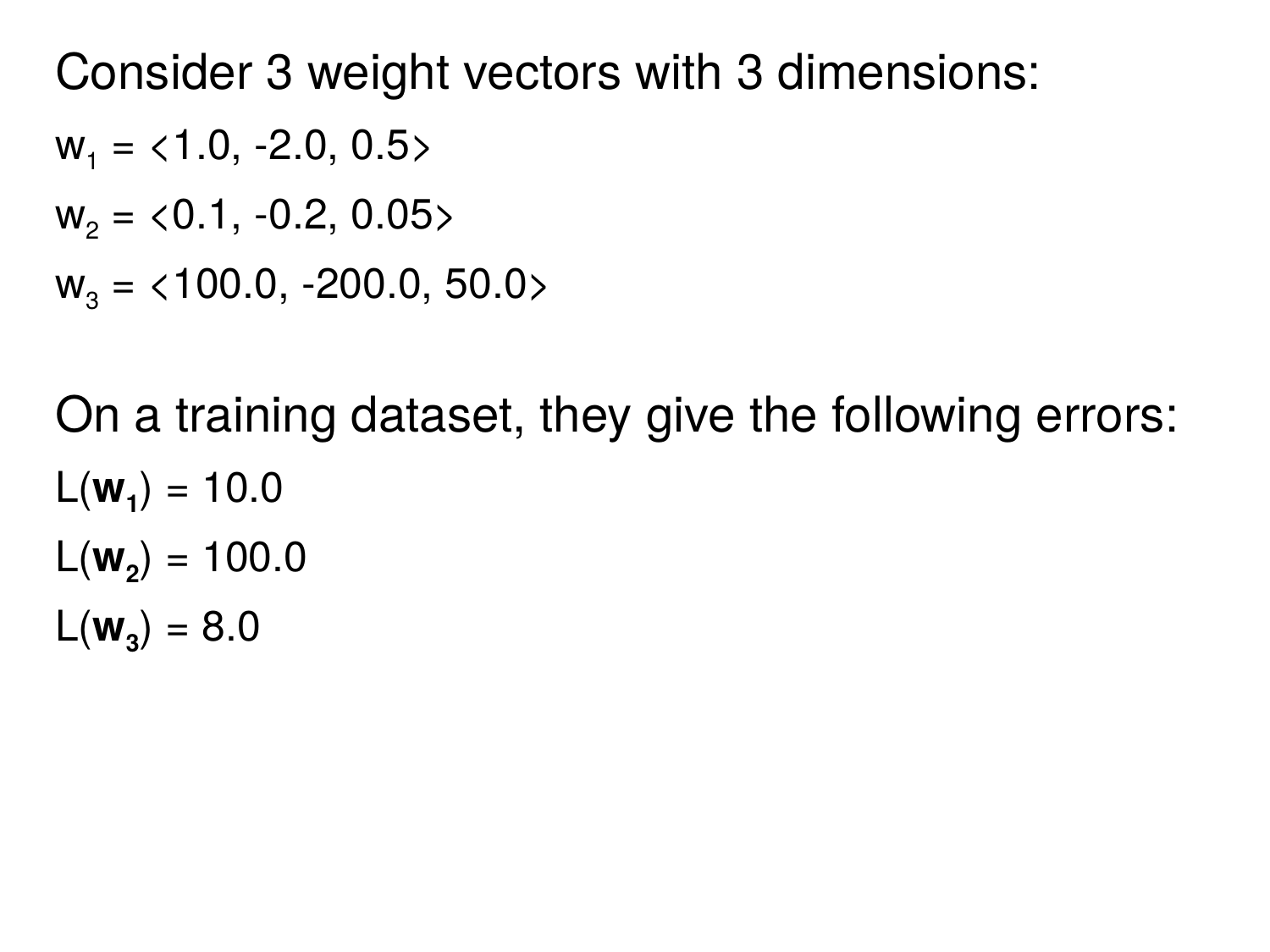

Consider 3 weight vectors with 3 dimensions:
w1 = <1.0, -2.0, 0.5>
w2 = <0.1, -0.2, 0.05>
w3 = <100.0, -200.0, 50.0>

On a training dataset, they give the following errors:
L(w1) = 10.0
L(w2) = 100.0
L(w3) = 8.0